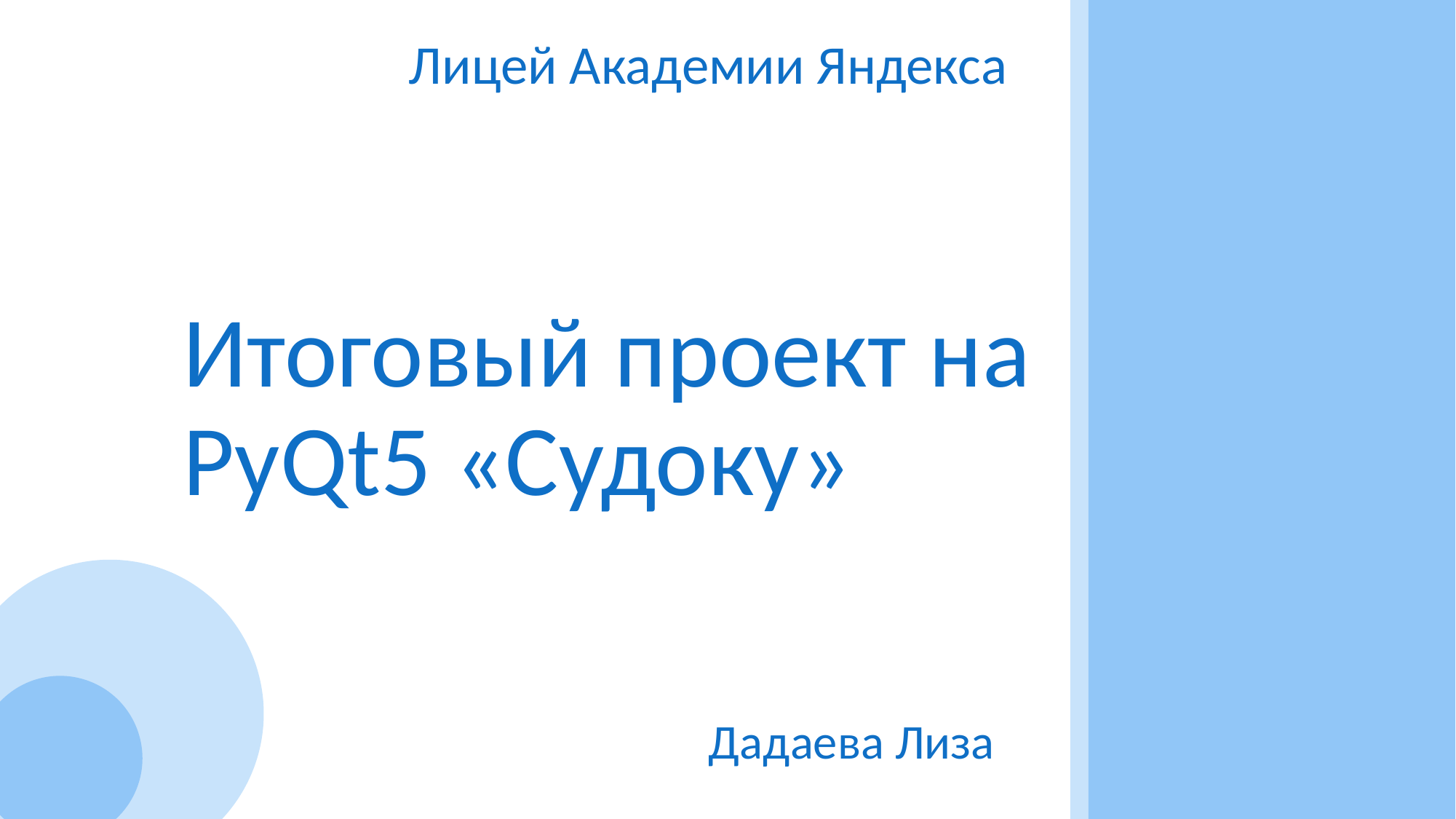

Лицей Академии Яндекса
# Итоговый проект на PyQt5 «Судоку»
Дадаева Лиза